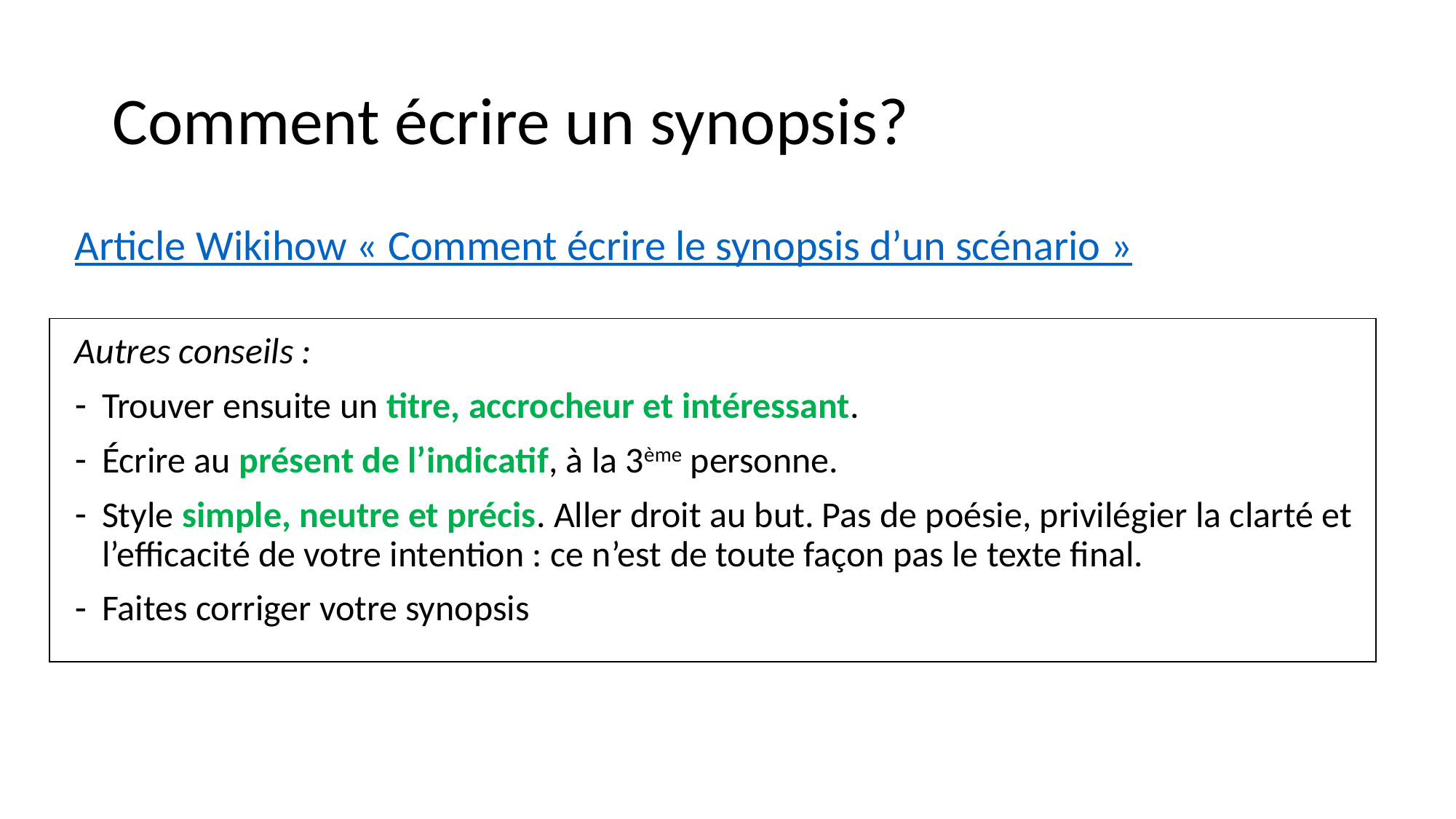

# Comment écrire un synopsis?
Article Wikihow « Comment écrire le synopsis d’un scénario »

Autres conseils :
Trouver ensuite un titre, accrocheur et intéressant.
Écrire au présent de l’indicatif, à la 3ème personne.
Style simple, neutre et précis. Aller droit au but. Pas de poésie, privilégier la clarté et l’efficacité de votre intention : ce n’est de toute façon pas le texte final.
Faites corriger votre synopsis

|  |
| --- |